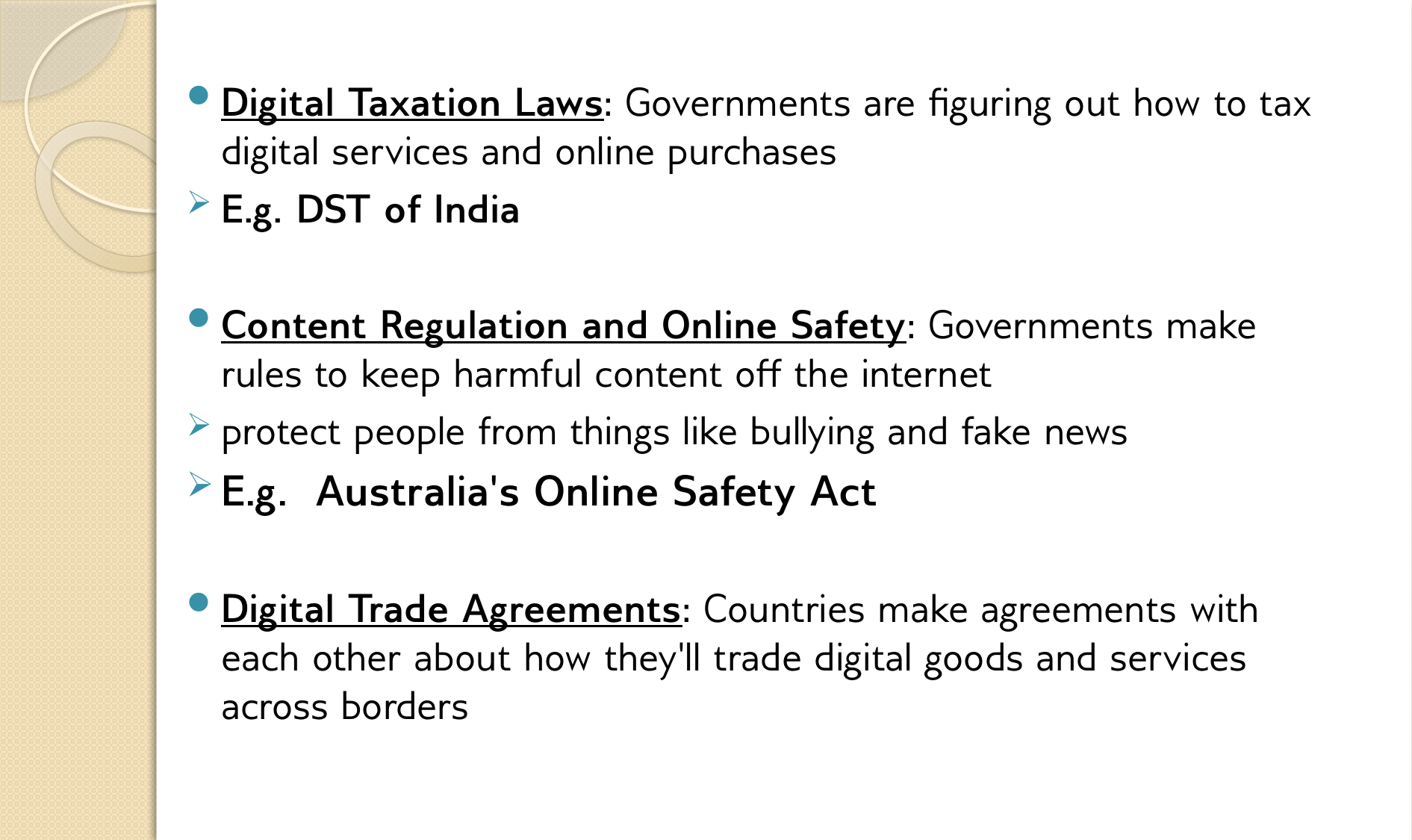

Digital Taxation Laws: Governments are figuring out how to tax digital services and online purchases
E.g. DST of India

Content Regulation and Online Safety: Governments make rules to keep harmful content off the internet
protect people from things like bullying and fake news
E.g.  Australia's Online Safety Act

Digital Trade Agreements: Countries make agreements with each other about how they'll trade digital goods and services across borders